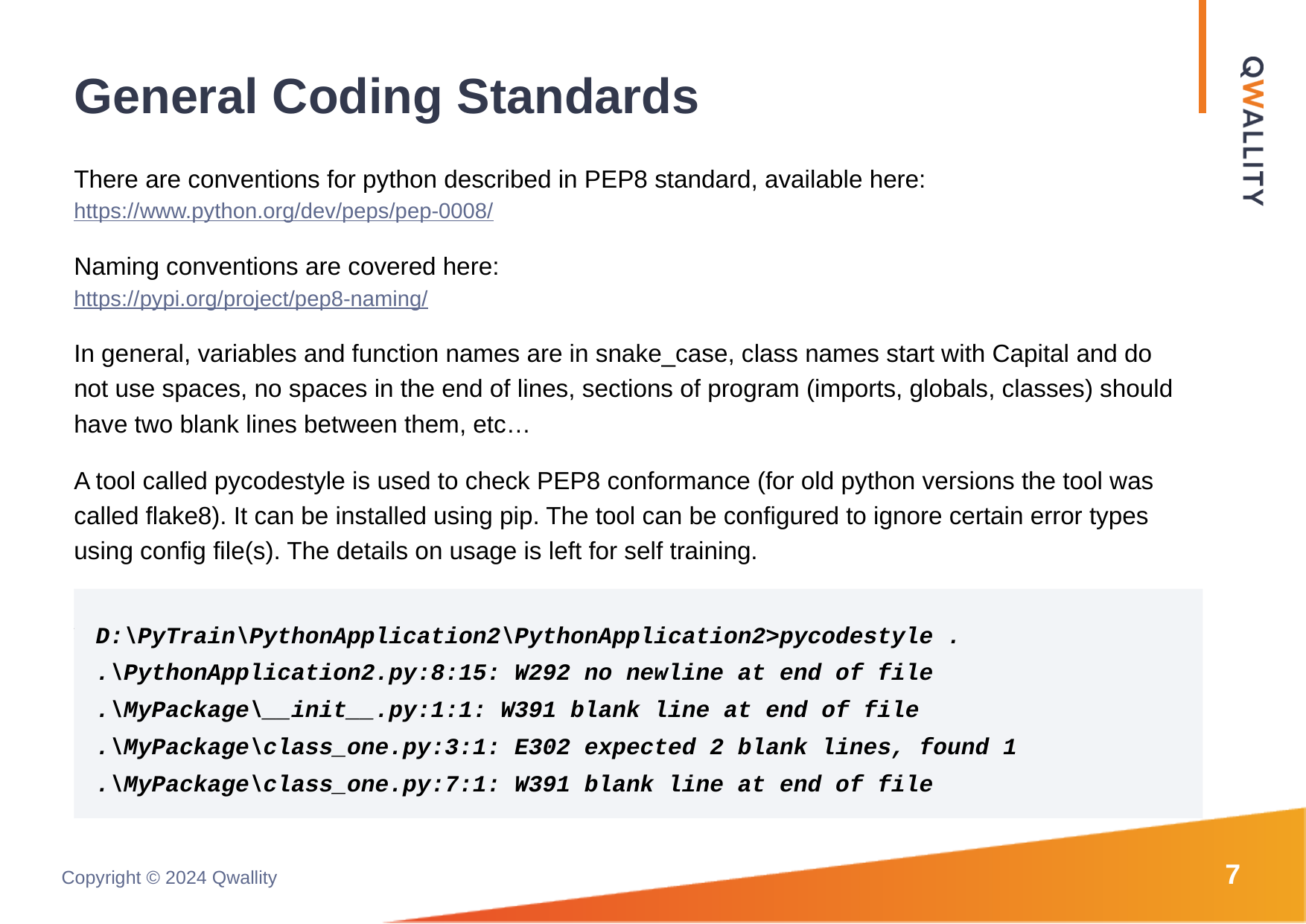

# General Coding Standards
There are conventions for python described in PEP8 standard, available here:
https://www.python.org/dev/peps/pep-0008/
Naming conventions are covered here:
https://pypi.org/project/pep8-naming/
In general, variables and function names are in snake_case, class names start with Capital and do not use spaces, no spaces in the end of lines, sections of program (imports, globals, classes) should have two blank lines between them, etc…
A tool called pycodestyle is used to check PEP8 conformance (for old python versions the tool was called flake8). It can be installed using pip. The tool can be configured to ignore certain error types using config file(s). The details on usage is left for self training.
An example output for pycodestyle is shown below:
D:\PyTrain\PythonApplication2\PythonApplication2>pycodestyle .
.\PythonApplication2.py:8:15: W292 no newline at end of file
.\MyPackage\__init__.py:1:1: W391 blank line at end of file
.\MyPackage\class_one.py:3:1: E302 expected 2 blank lines, found 1
.\MyPackage\class_one.py:7:1: W391 blank line at end of file
7